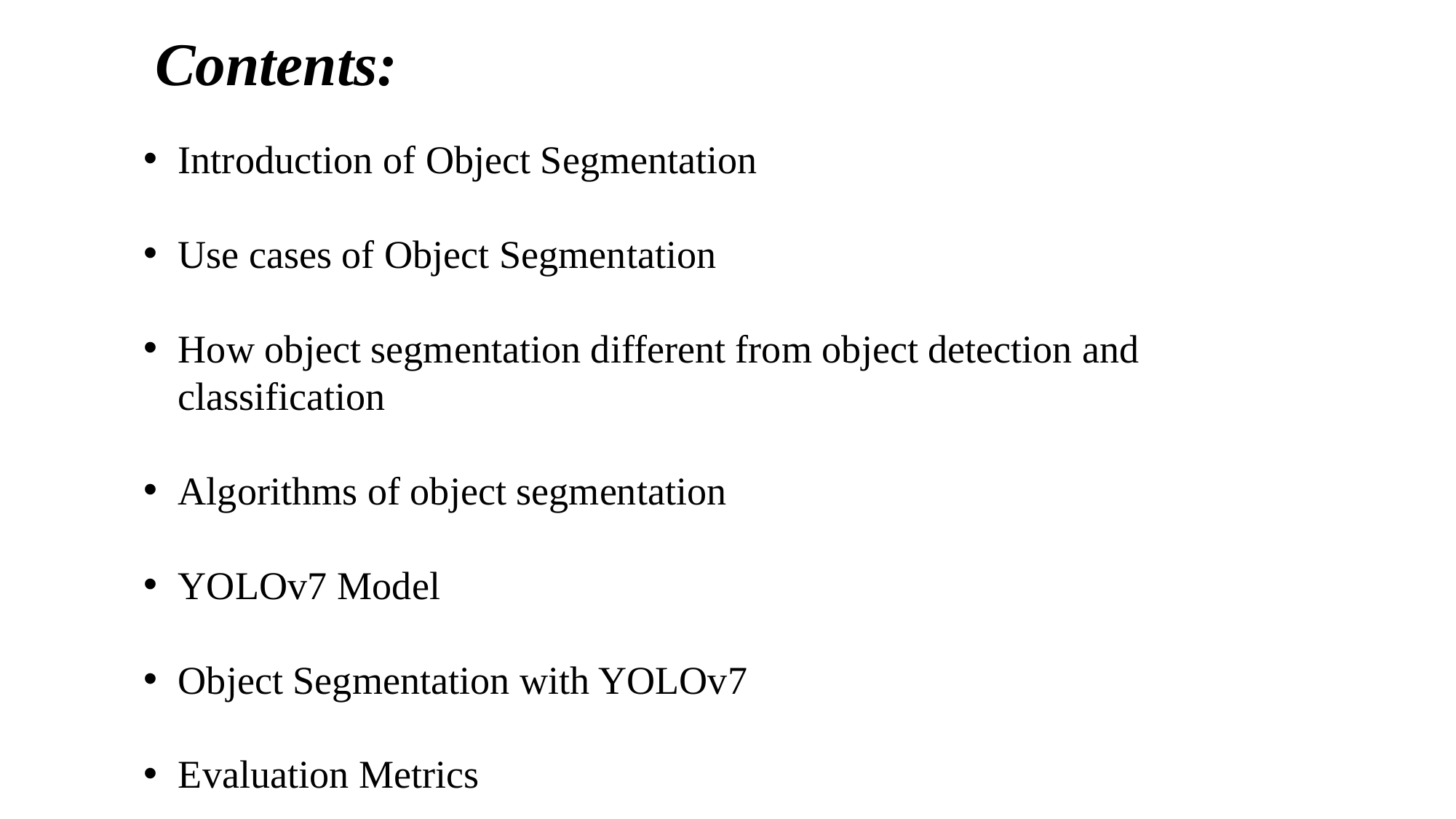

# Contents:
Introduction of Object Segmentation

Use cases of Object Segmentation

How object segmentation different from object detection and classification

Algorithms of object segmentation

YOLOv7 Model

Object Segmentation with YOLOv7

Evaluation Metrics